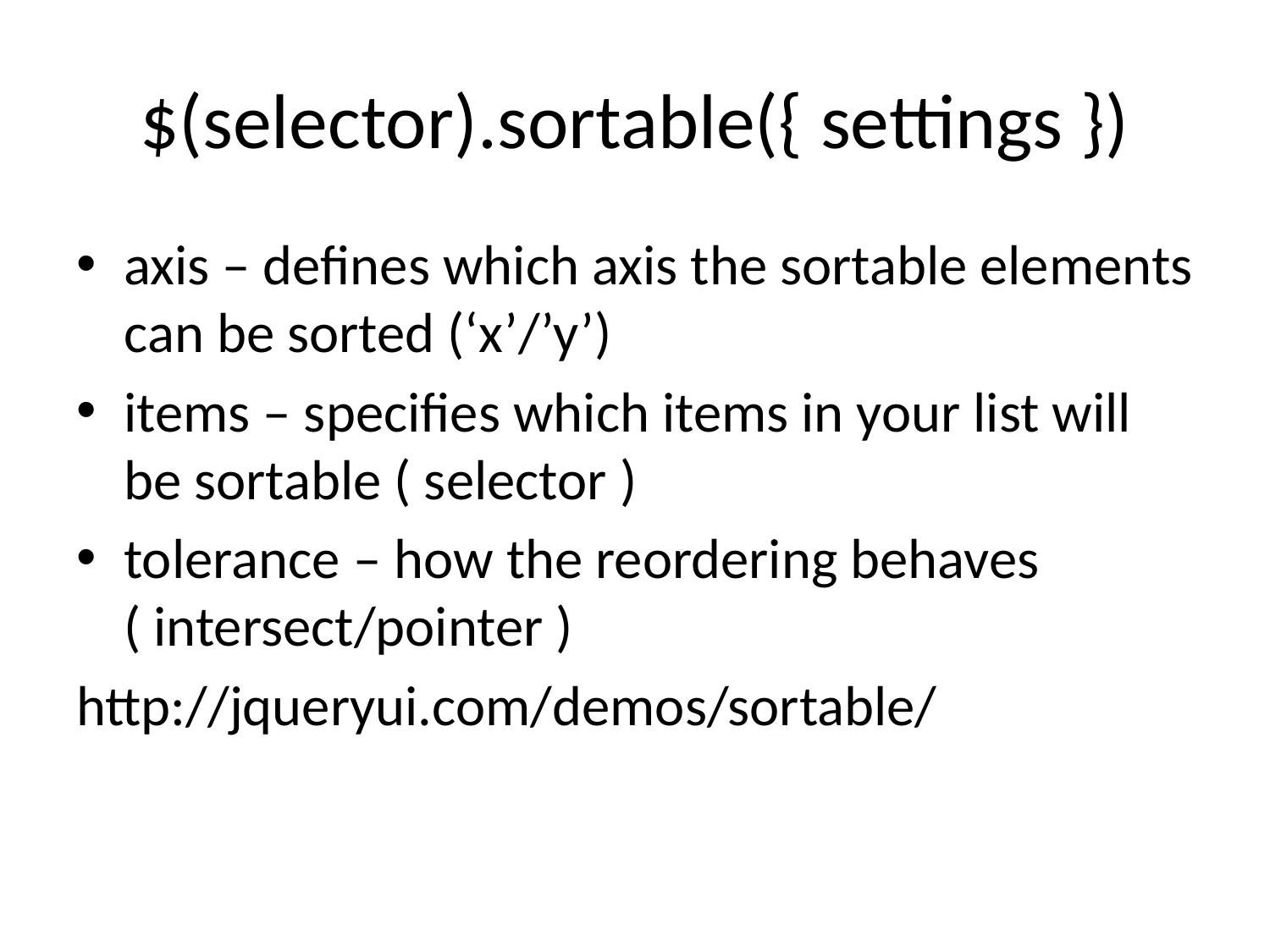

# $(selector).sortable({ settings })
axis – defines which axis the sortable elements can be sorted (‘x’/’y’)
items – specifies which items in your list will be sortable ( selector )
tolerance – how the reordering behaves ( intersect/pointer )
http://jqueryui.com/demos/sortable/